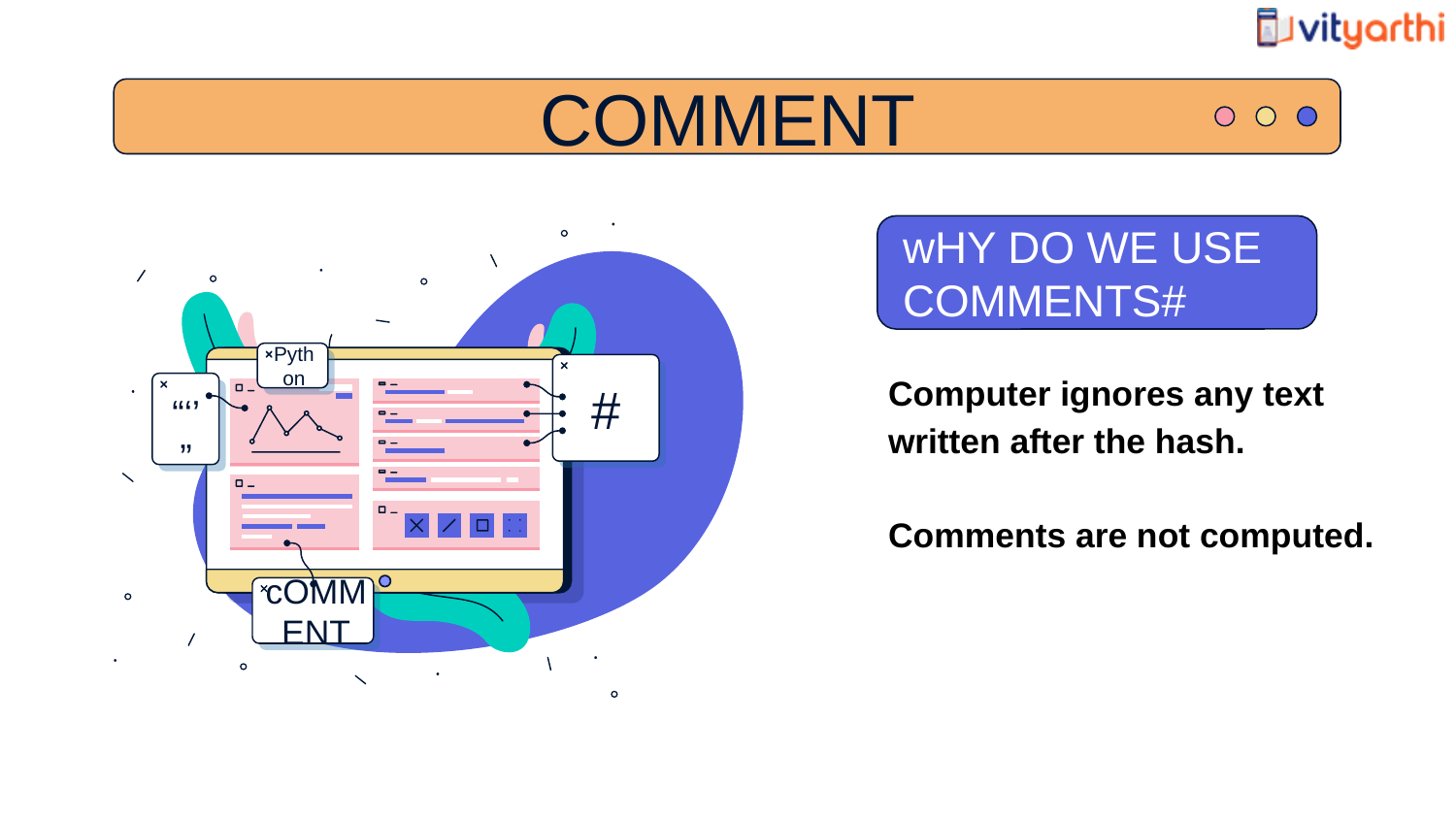

COMMENT

Python

#

“‘’”

cOMMENT
wHY DO WE USE COMMENTS#
Computer ignores any text written after the hash.

Comments are not computed.